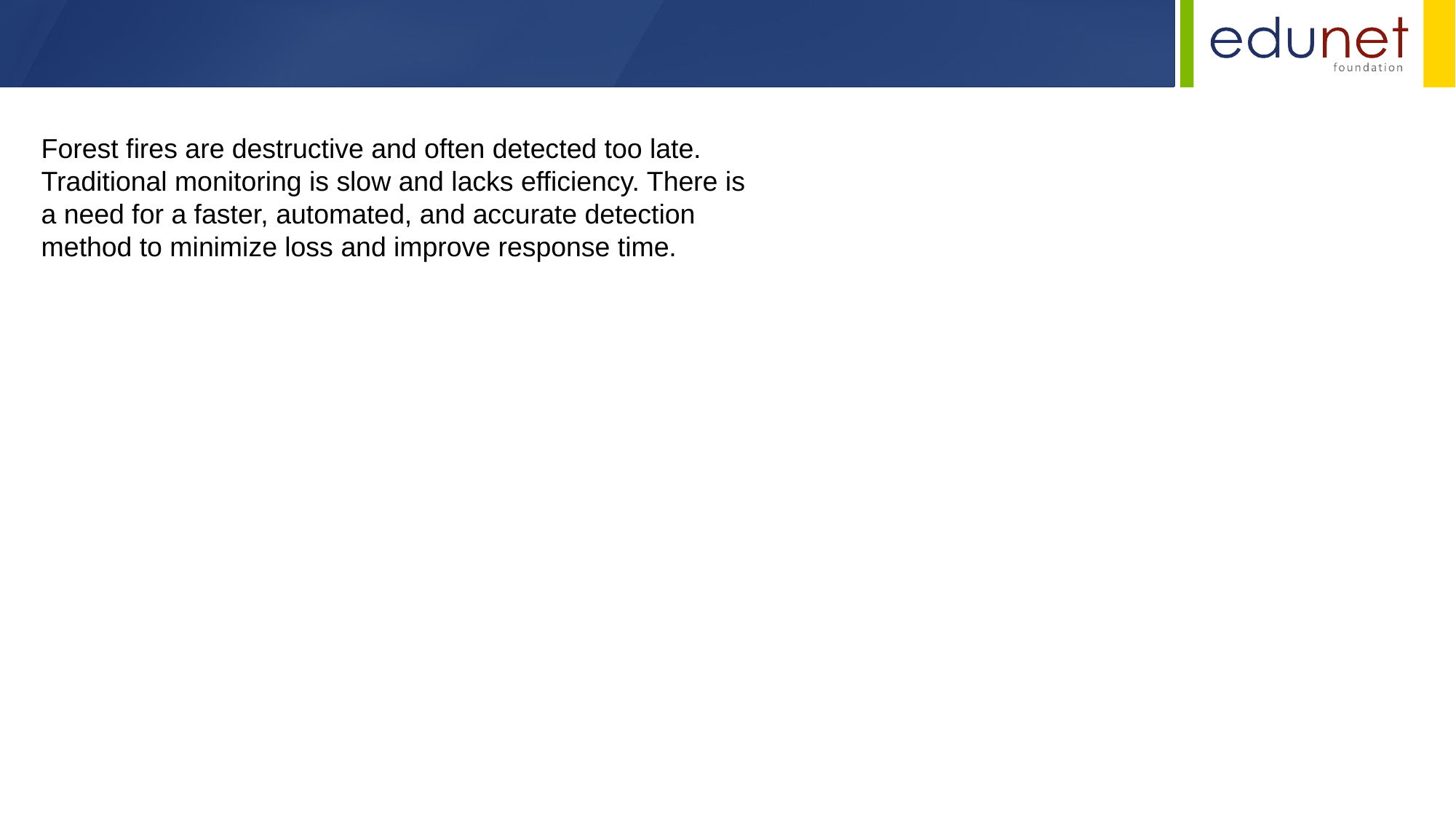

Forest fires are destructive and often detected too late. Traditional monitoring is slow and lacks efficiency. There is a need for a faster, automated, and accurate detection method to minimize loss and improve response time.